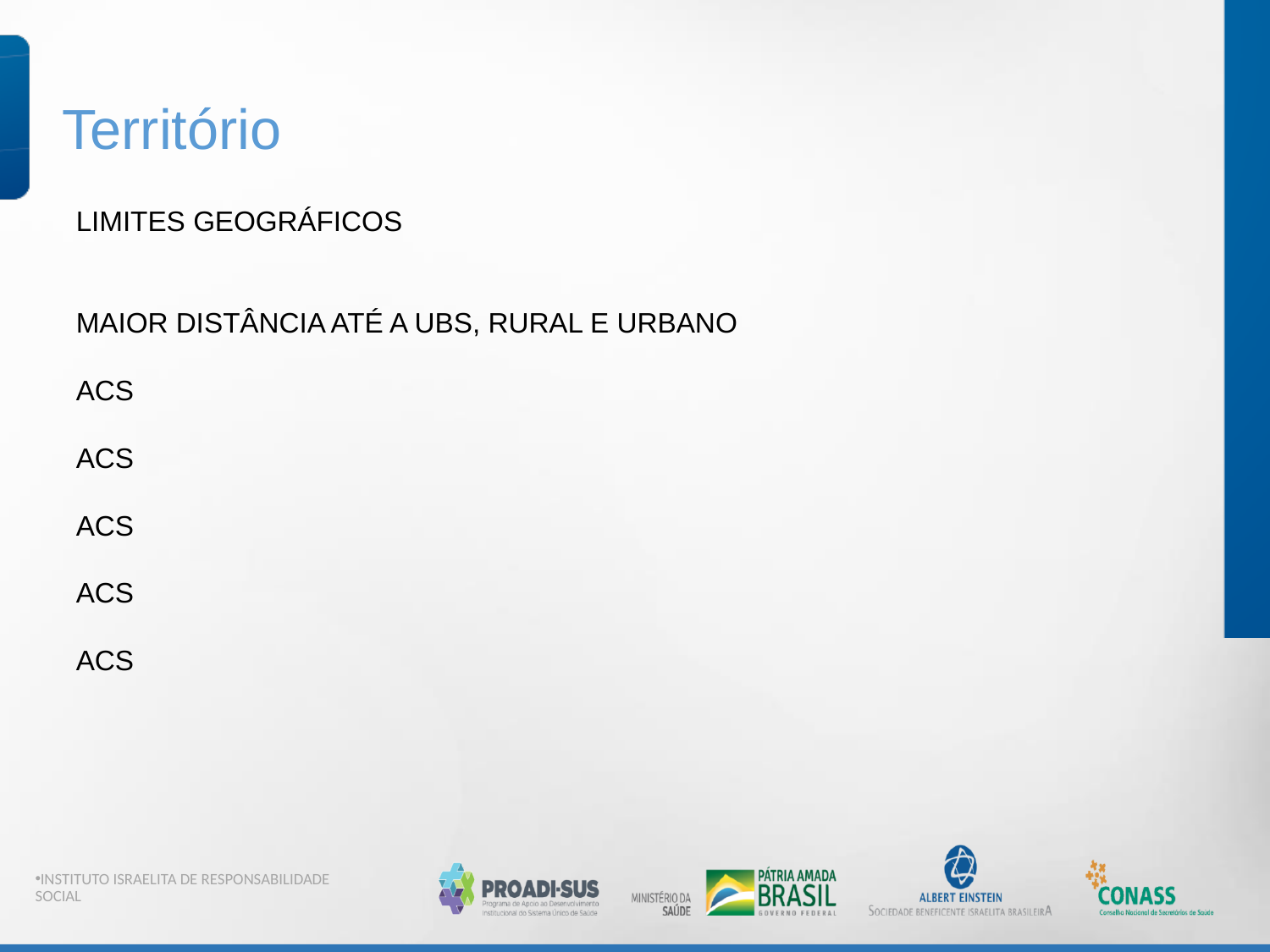

Território
LIMITES GEOGRÁFICOS

MAIOR DISTÂNCIA ATÉ A UBS, RURAL E URBANO

ACS

ACS

ACS

ACS

ACS
INSTITUTO ISRAELITA DE RESPONSABILIDADE SOCIAL